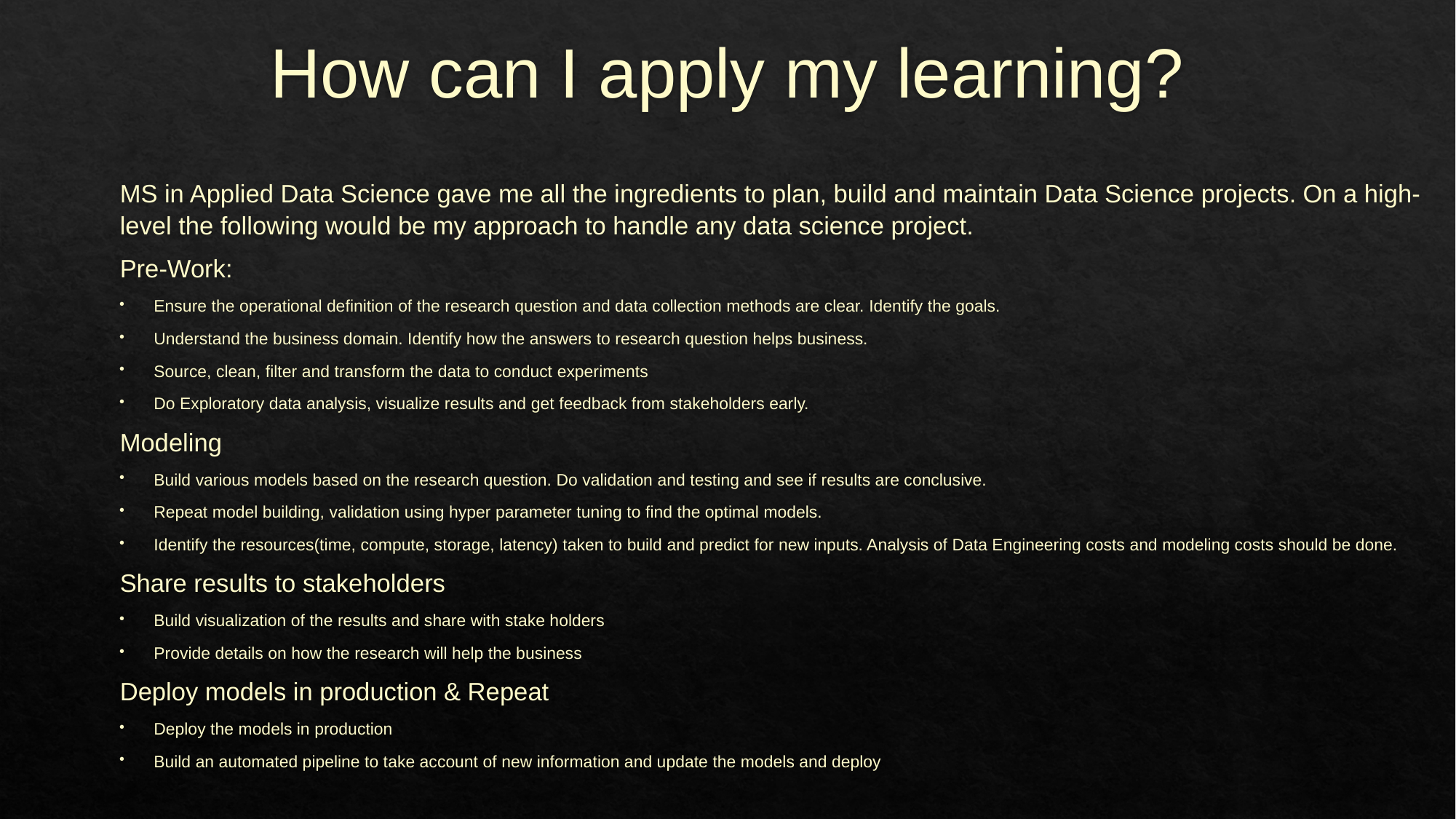

# How can I apply my learning?
MS in Applied Data Science gave me all the ingredients to plan, build and maintain Data Science projects. On a high-level the following would be my approach to handle any data science project.
Pre-Work:
Ensure the operational definition of the research question and data collection methods are clear. Identify the goals.
Understand the business domain. Identify how the answers to research question helps business.
Source, clean, filter and transform the data to conduct experiments
Do Exploratory data analysis, visualize results and get feedback from stakeholders early.
Modeling
Build various models based on the research question. Do validation and testing and see if results are conclusive.
Repeat model building, validation using hyper parameter tuning to find the optimal models.
Identify the resources(time, compute, storage, latency) taken to build and predict for new inputs. Analysis of Data Engineering costs and modeling costs should be done.
Share results to stakeholders
Build visualization of the results and share with stake holders
Provide details on how the research will help the business
Deploy models in production & Repeat
Deploy the models in production
Build an automated pipeline to take account of new information and update the models and deploy